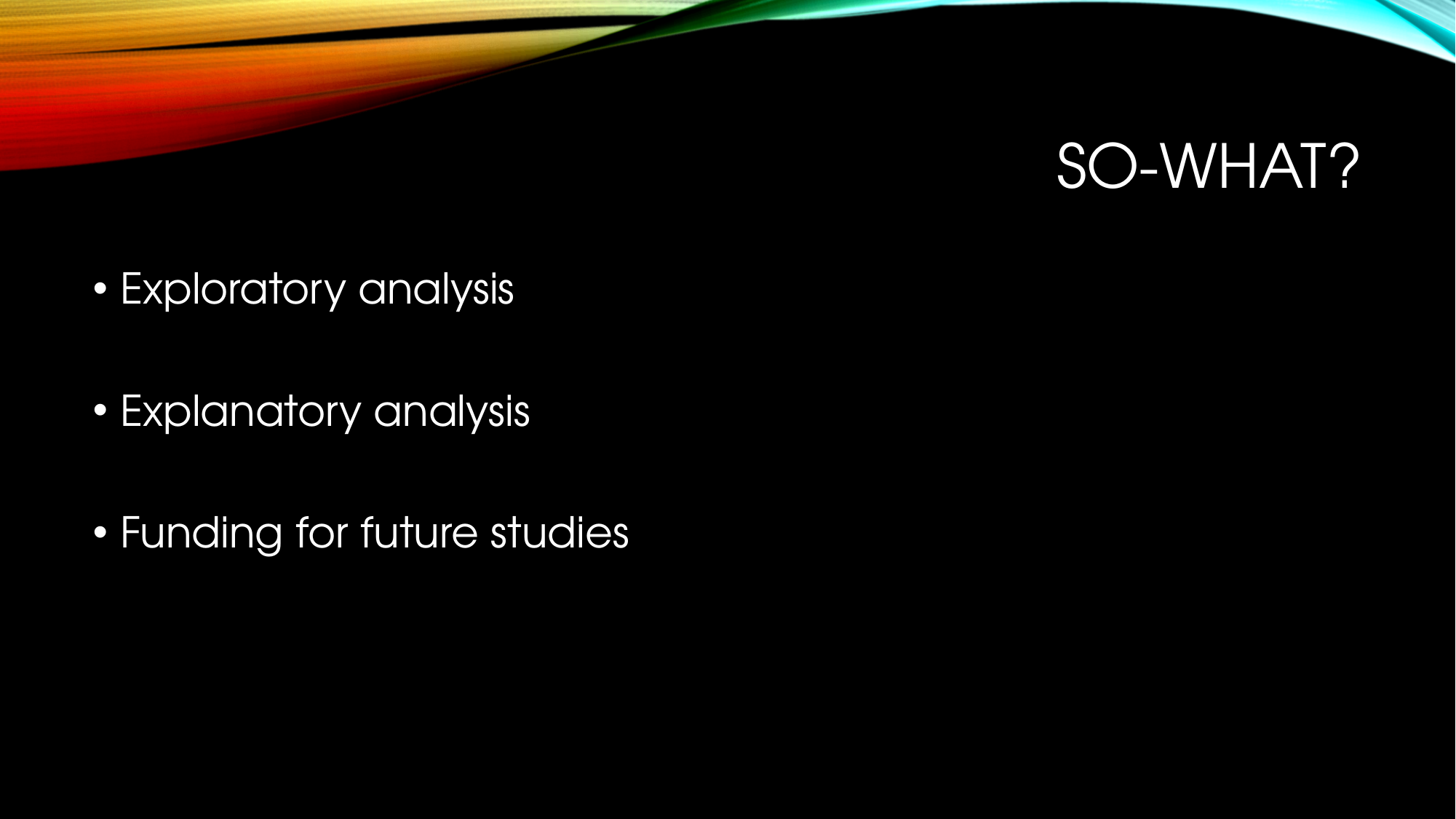

# So-what?
Exploratory analysis

Explanatory analysis

Funding for future studies